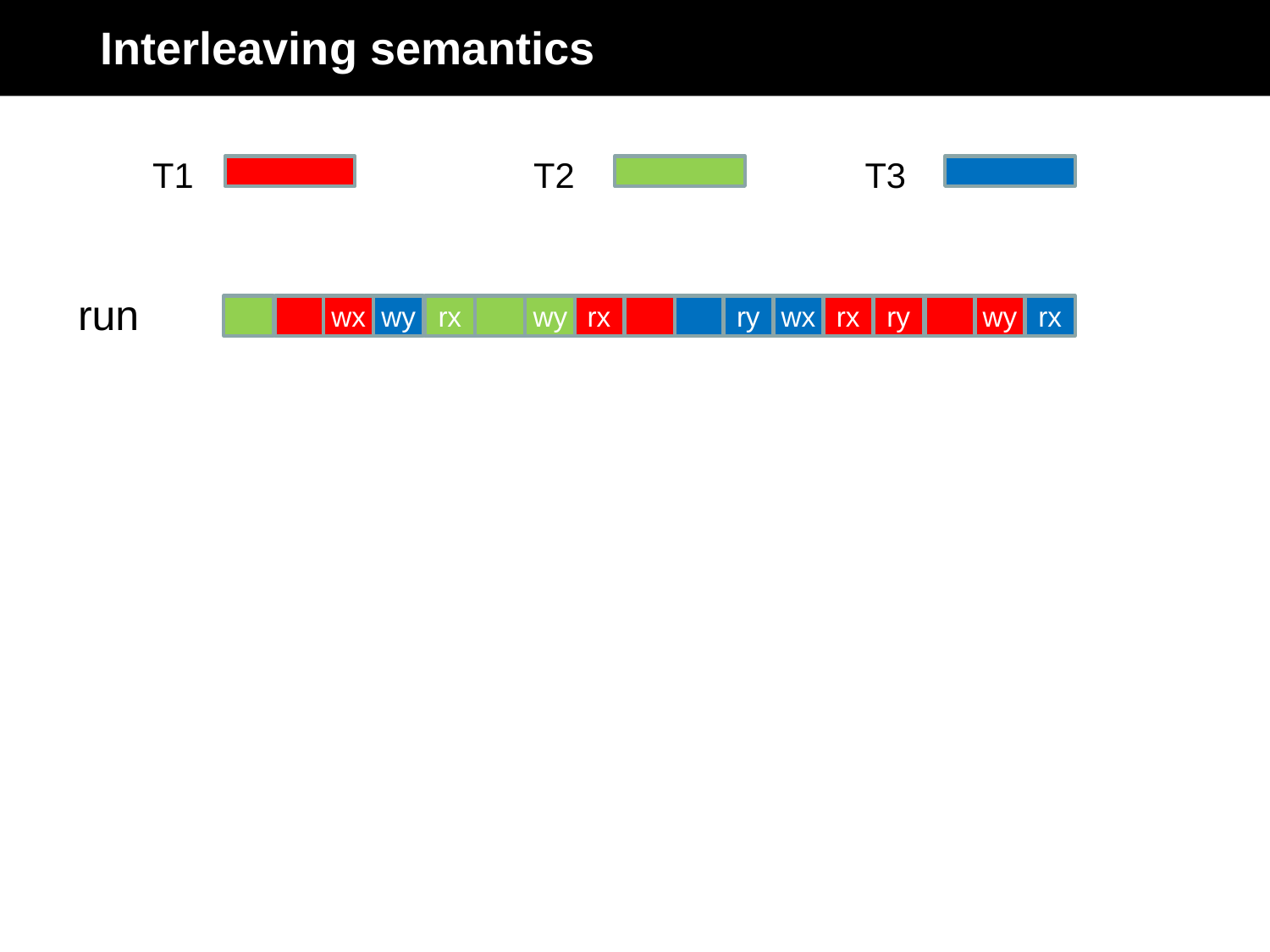

# Interleaving semantics
T1			T2		        T3

run

wx
wy
rx

wy
rx

ry
wx
wx
rx
ry

wy
rx